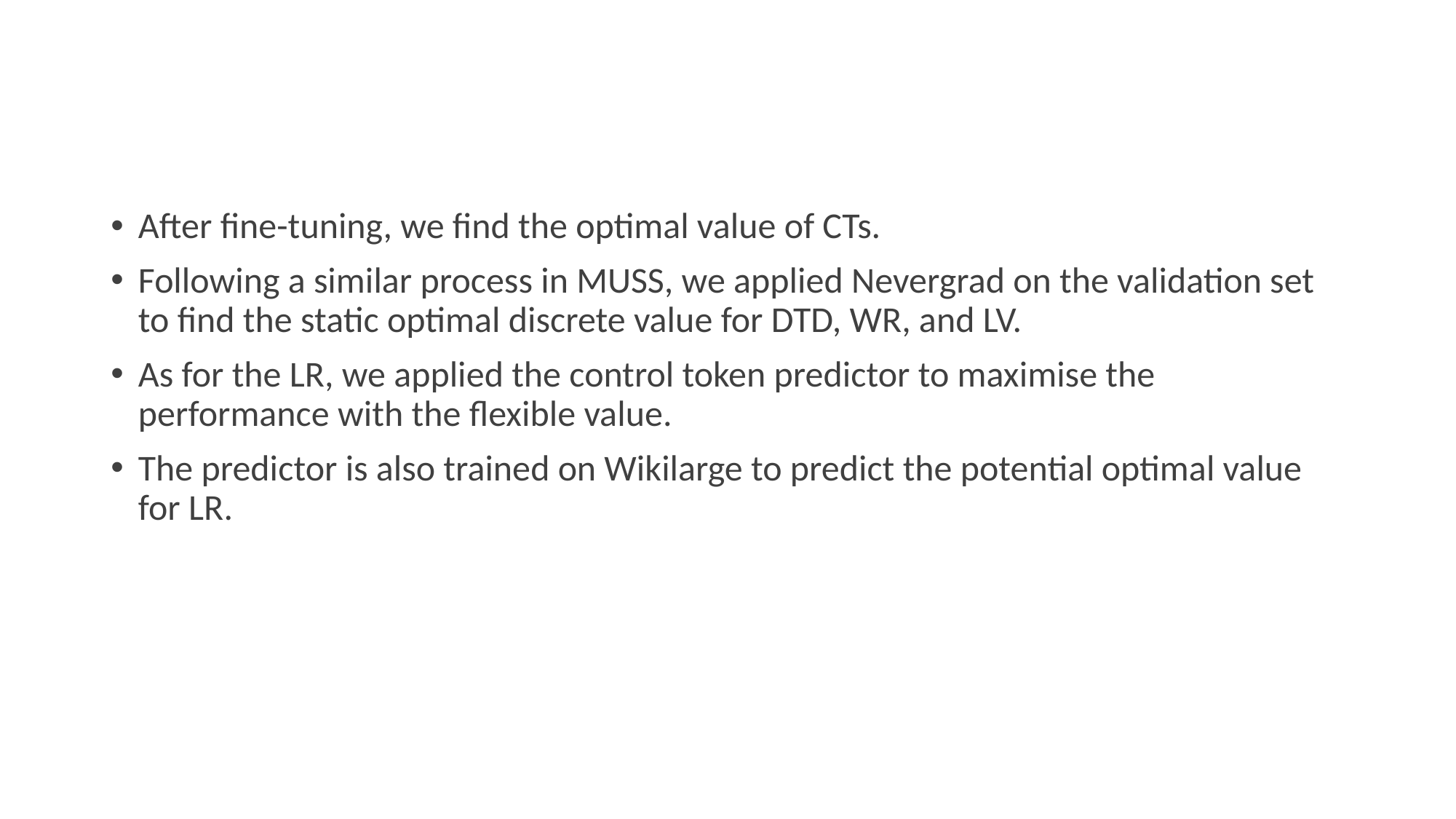

#
After fine-tuning, we find the optimal value of CTs.
Following a similar process in MUSS, we applied Nevergrad on the validation set to find the static optimal discrete value for DTD, WR, and LV.
As for the LR, we applied the control token predictor to maximise the performance with the flexible value.
The predictor is also trained on Wikilarge to predict the potential optimal value for LR.